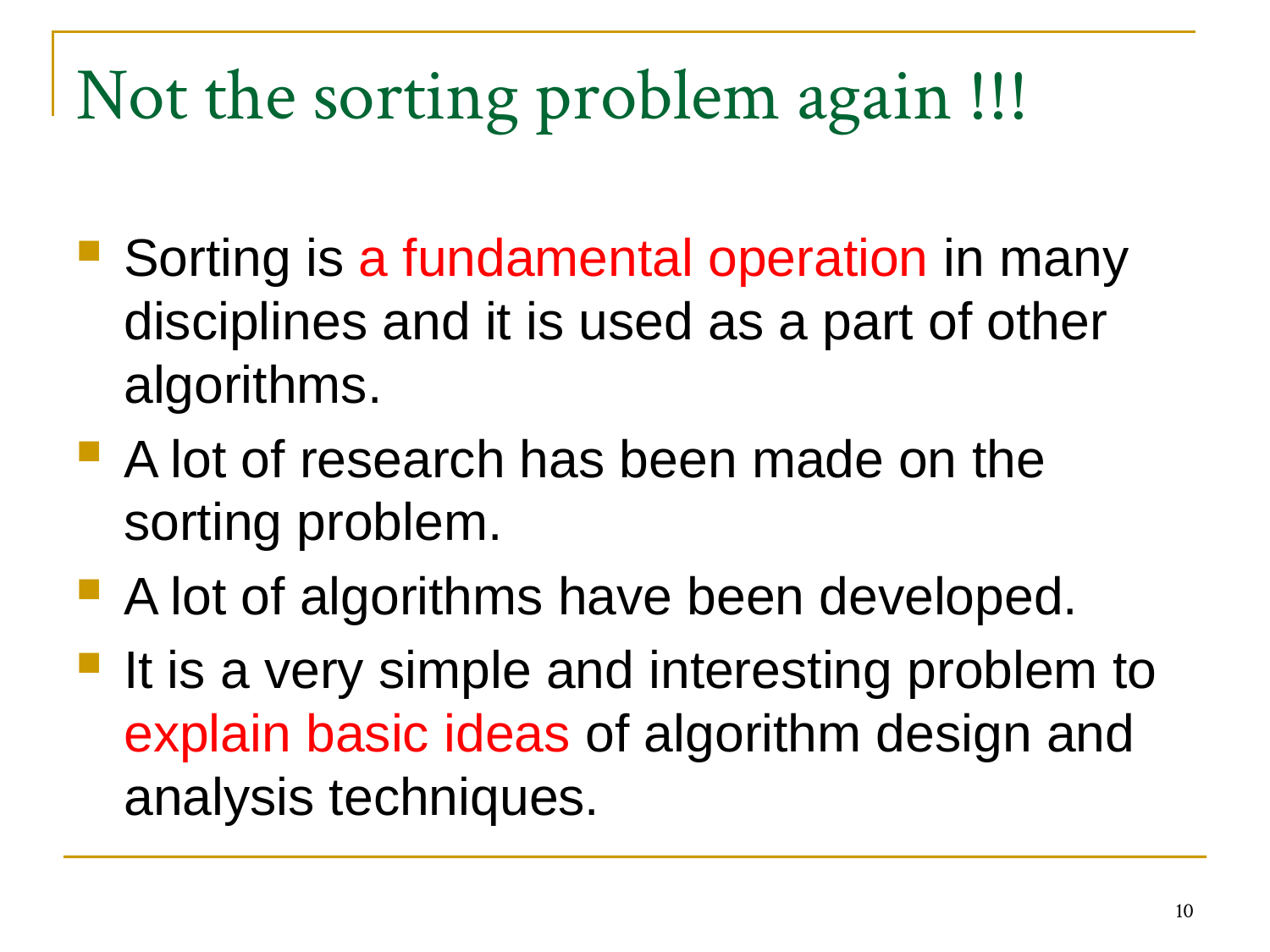

# Not the sorting problem again !!!
Sorting is a fundamental operation in many disciplines and it is used as a part of other algorithms.
A lot of research has been made on the sorting problem.
A lot of algorithms have been developed.
It is a very simple and interesting problem to explain basic ideas of algorithm design and analysis techniques.
10